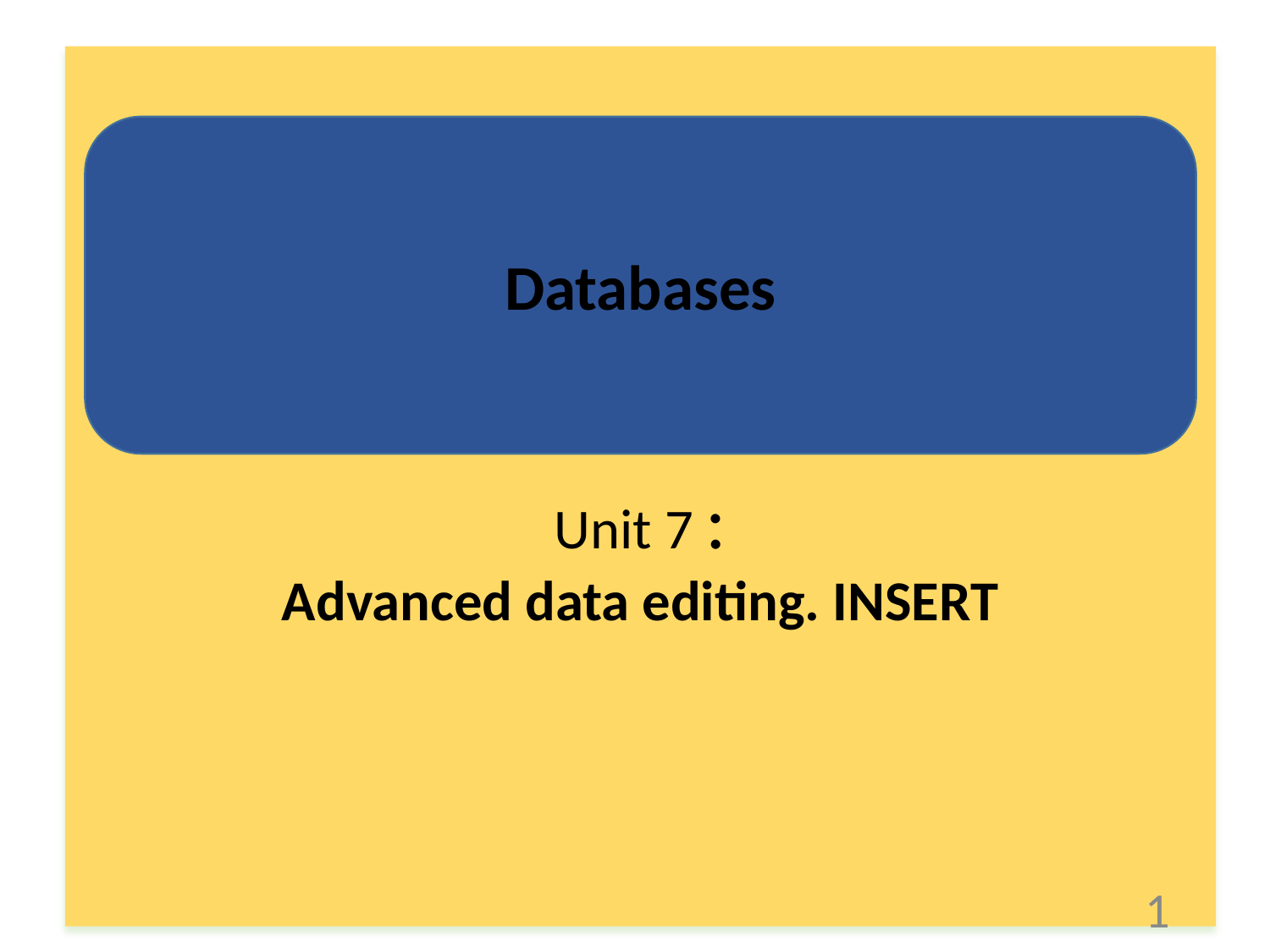

Unit 7 :
Advanced data editing. INSERT

Databases
1